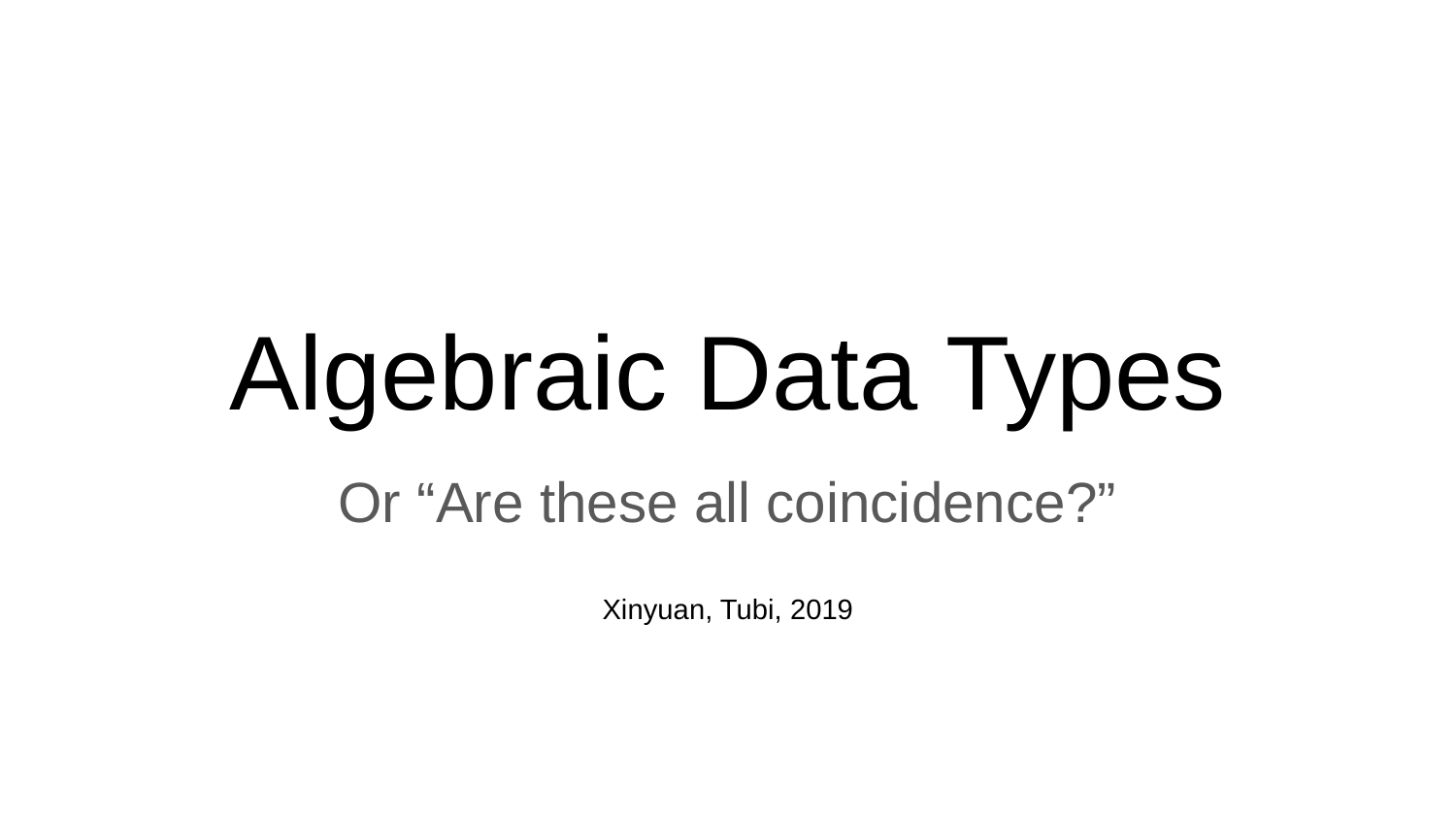

# Algebraic Data Types
Or “Are these all coincidence?”
Xinyuan, Tubi, 2019